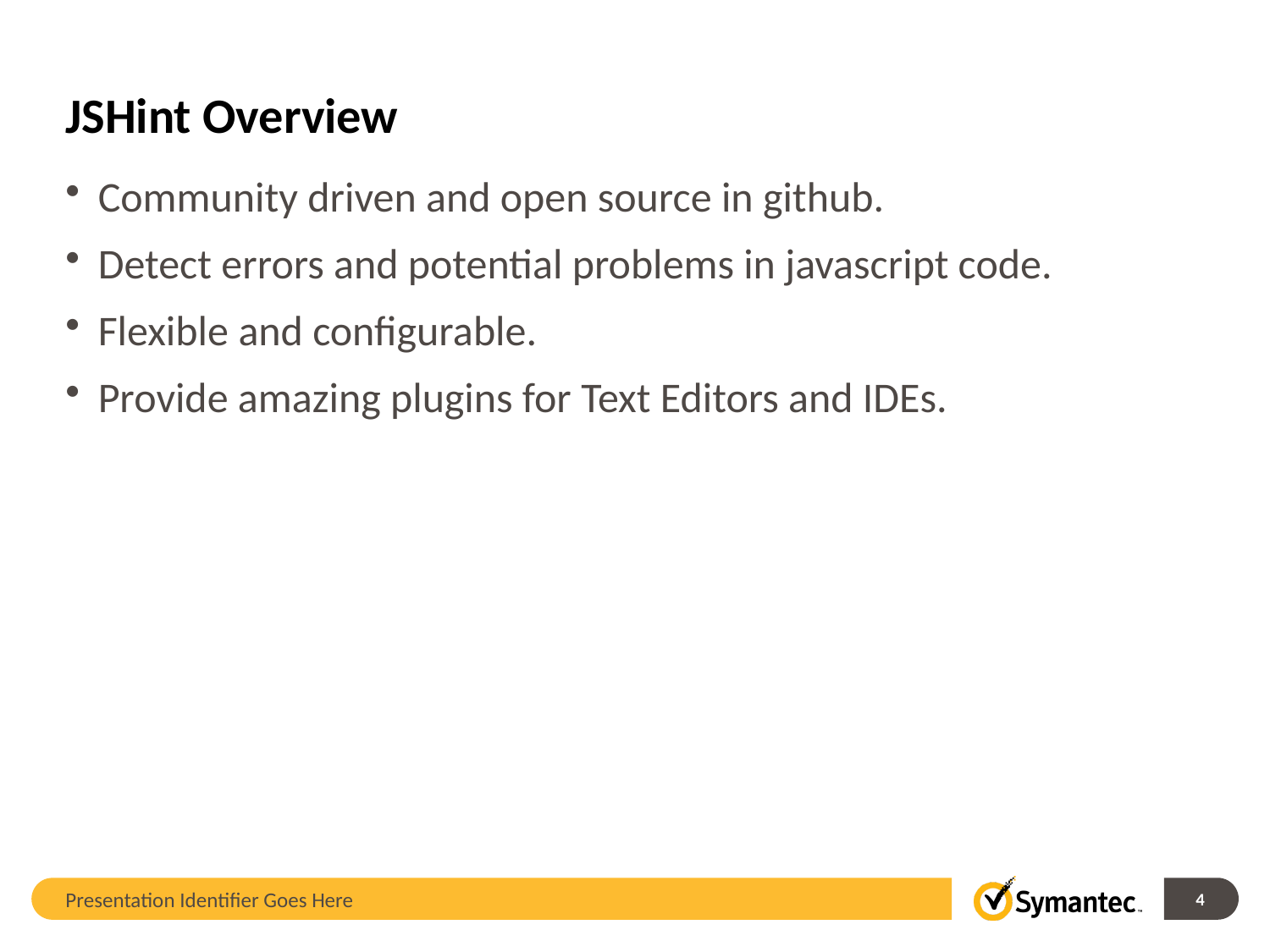

# JSHint Overview
Community driven and open source in github.
Detect errors and potential problems in javascript code.
Flexible and configurable.
Provide amazing plugins for Text Editors and IDEs.

Presentation Identifier Goes Here
4